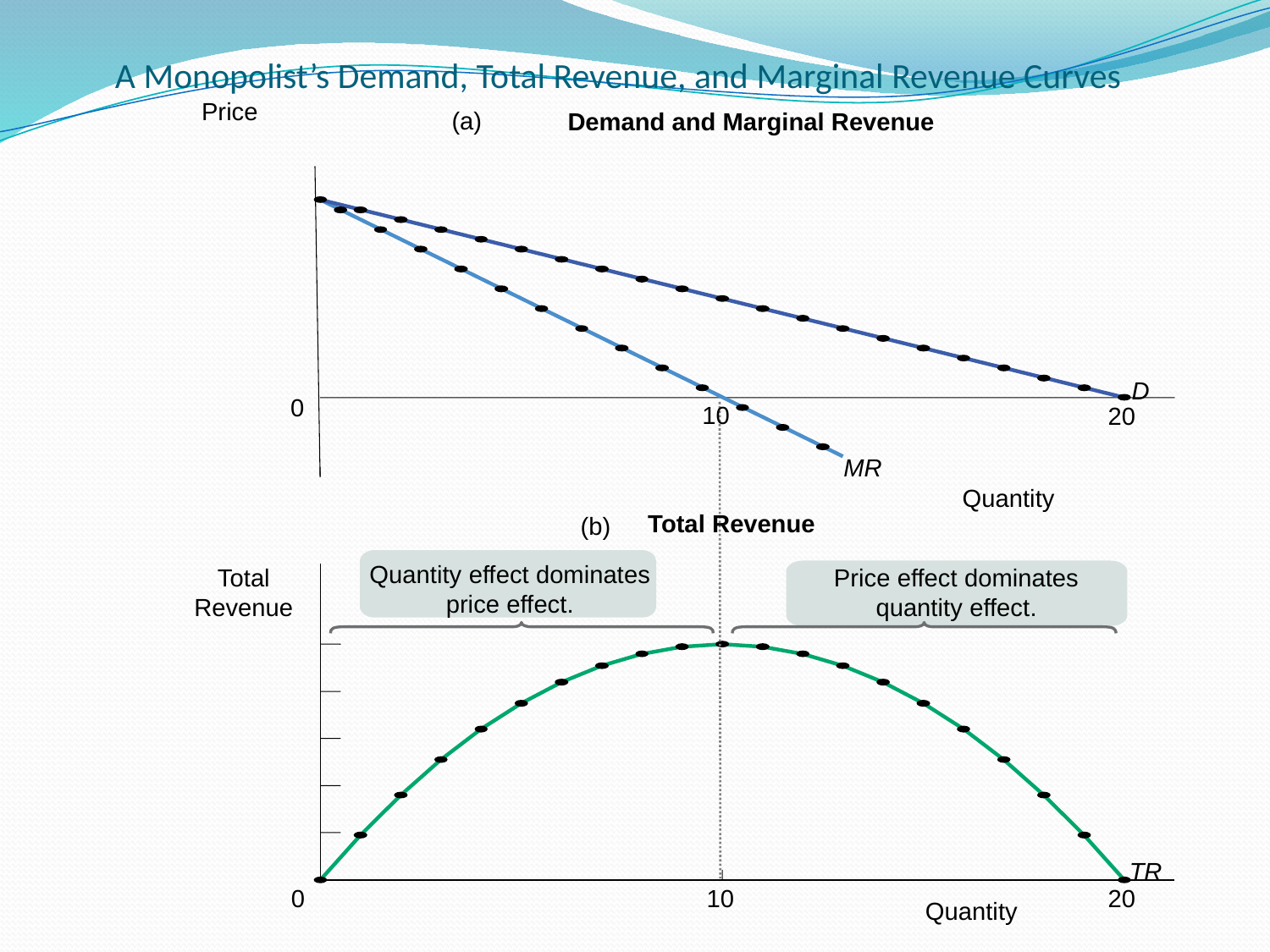

# A Monopolist’s Demand, Total Revenue, and Marginal Revenue Curves
Price
(a)
Demand and Marginal Revenue

D

0

10
20

MR

Quantity
Total Revenue
(b)

Quantity effect dominates price effect.

Total Revenue
Price effect dominates quantity effect.

TR

0
10
20
Quantity